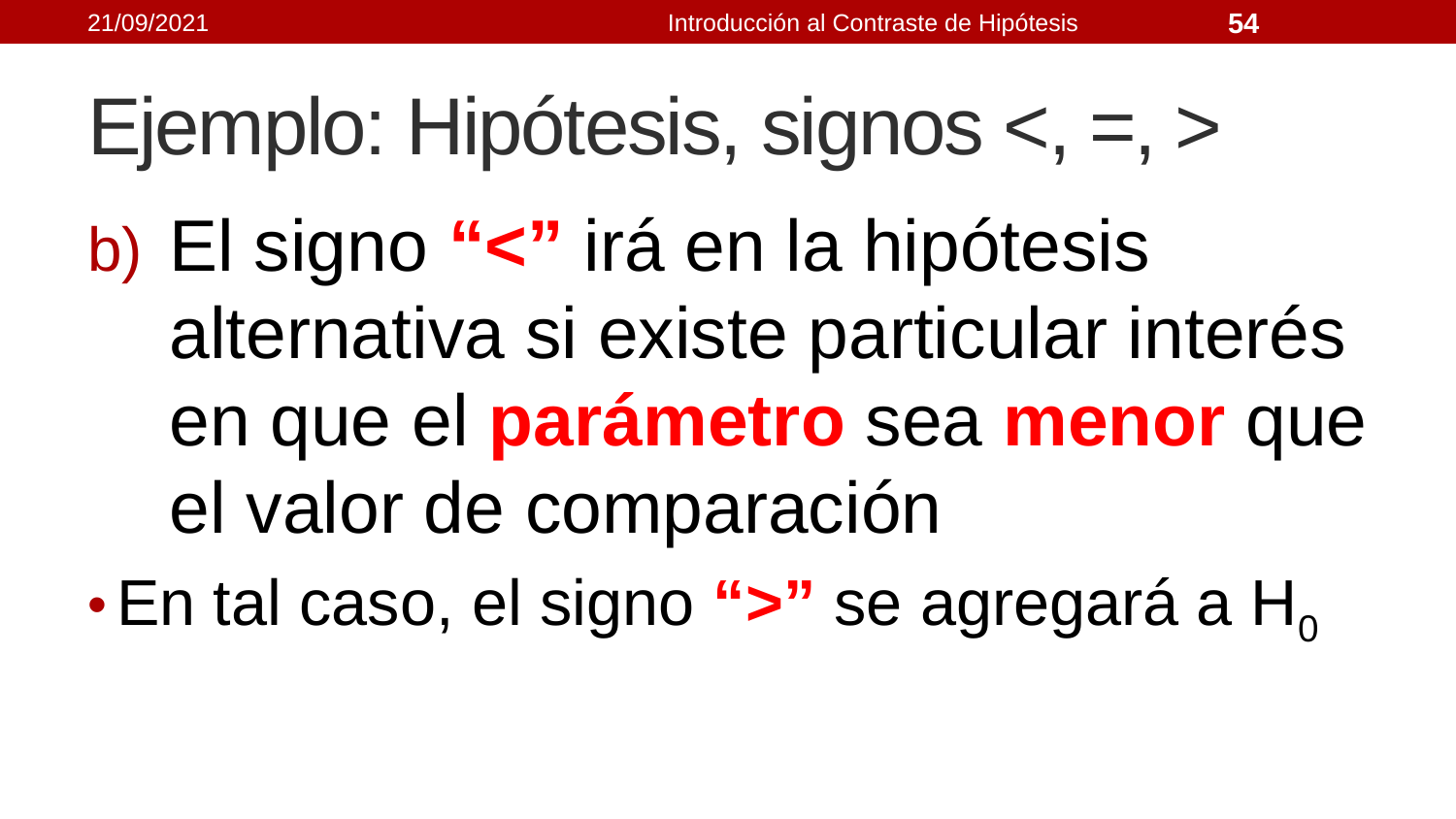

21/09/2021
Introducción al Contraste de Hipótesis
54
# Ejemplo: Hipótesis, signos <, =, >
El signo “<” irá en la hipótesis alternativa si existe particular interés en que el parámetro sea menor que el valor de comparación
En tal caso, el signo “>” se agregará a H0